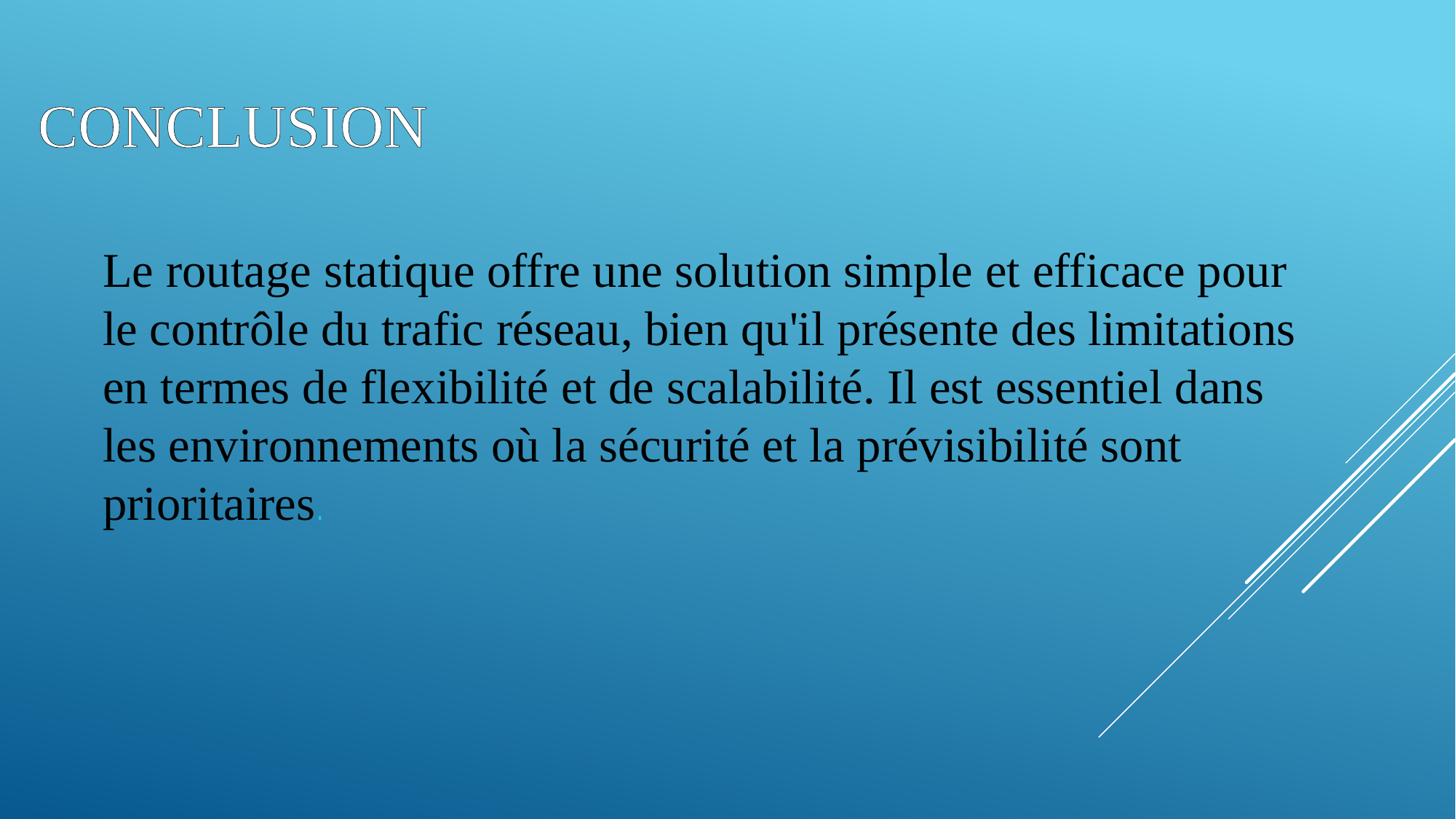

# CONCLUSION
Le routage statique offre une solution simple et efficace pour le contrôle du trafic réseau, bien qu'il présente des limitations en termes de flexibilité et de scalabilité. Il est essentiel dans les environnements où la sécurité et la prévisibilité sont prioritaires.